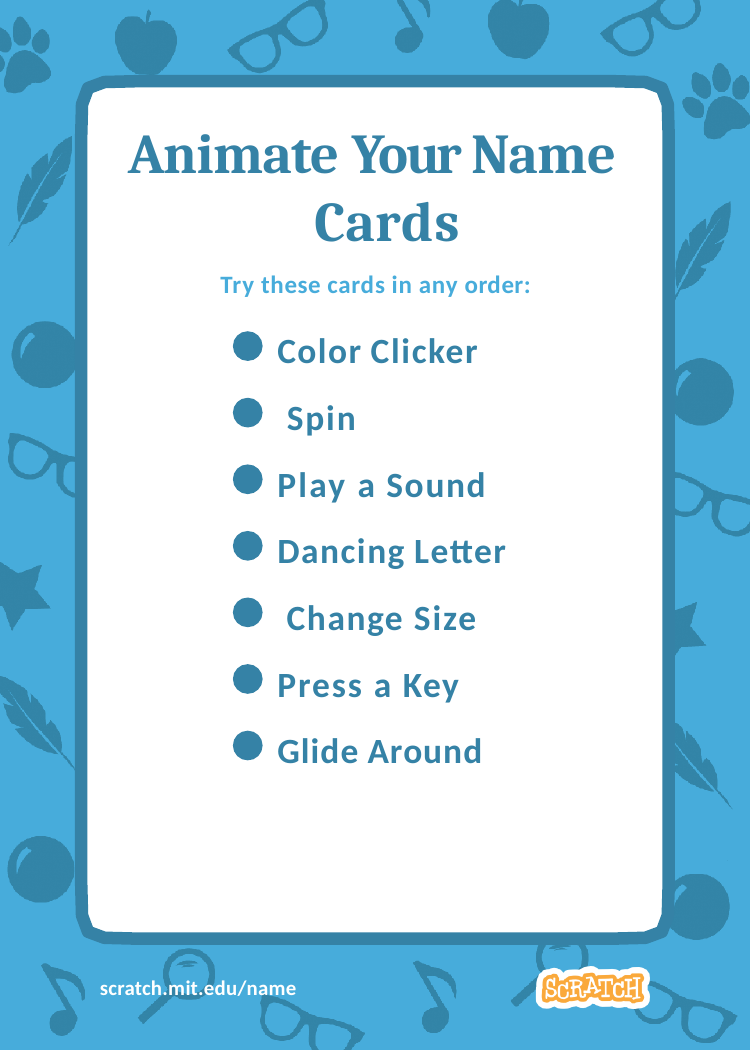

Animate Your Name	2

# Animate Your Name  Cards
Try these cards in any order:
Color Clicker  Spin
Play a Sound  Dancing Letter  Change Size  Press a Key  Glide Around

scratch.mit.edu/name